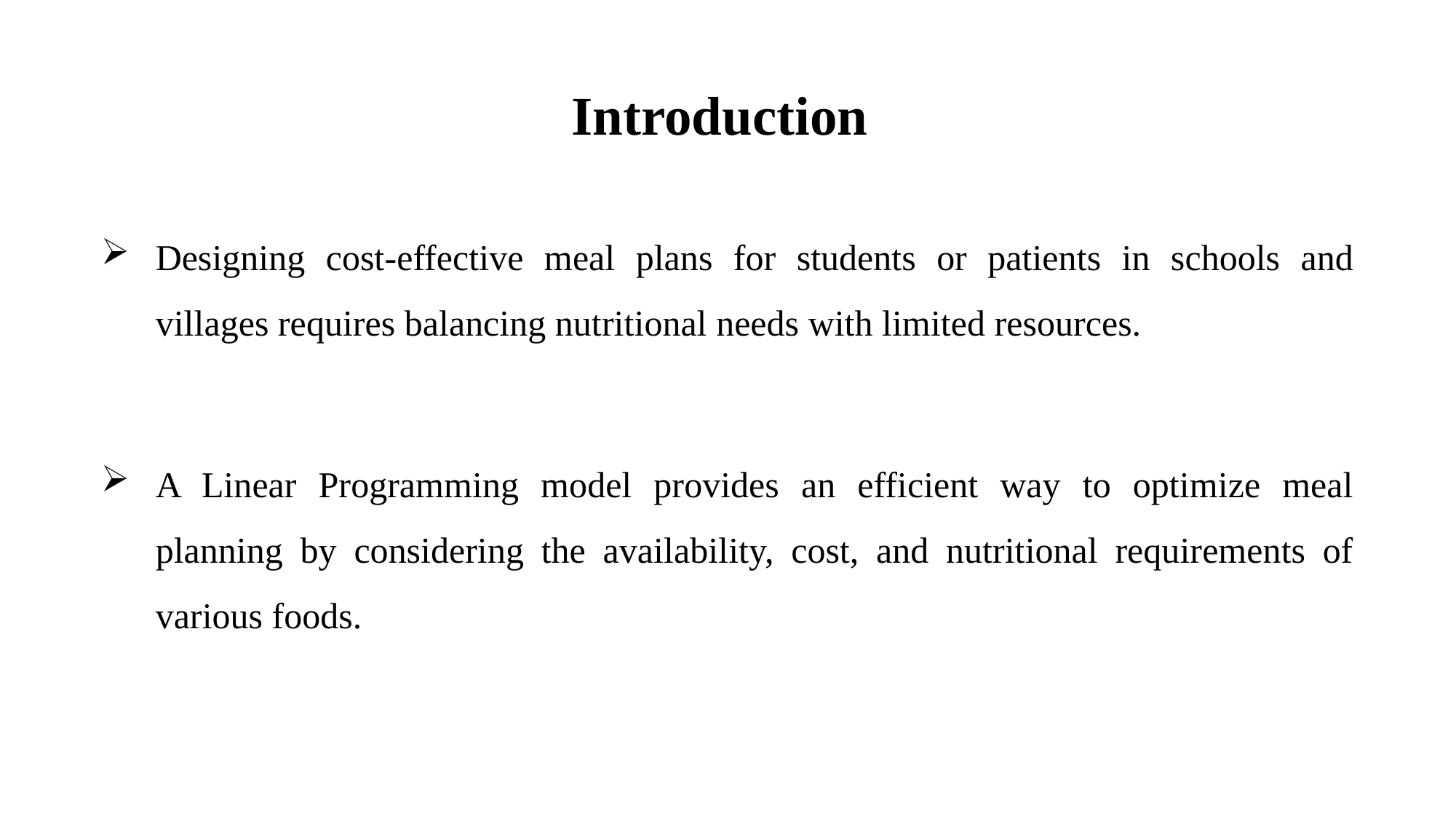

Introduction
Designing cost-effective meal plans for students or patients in schools and villages requires balancing nutritional needs with limited resources.

A Linear Programming model provides an efficient way to optimize meal planning by considering the availability, cost, and nutritional requirements of various foods.